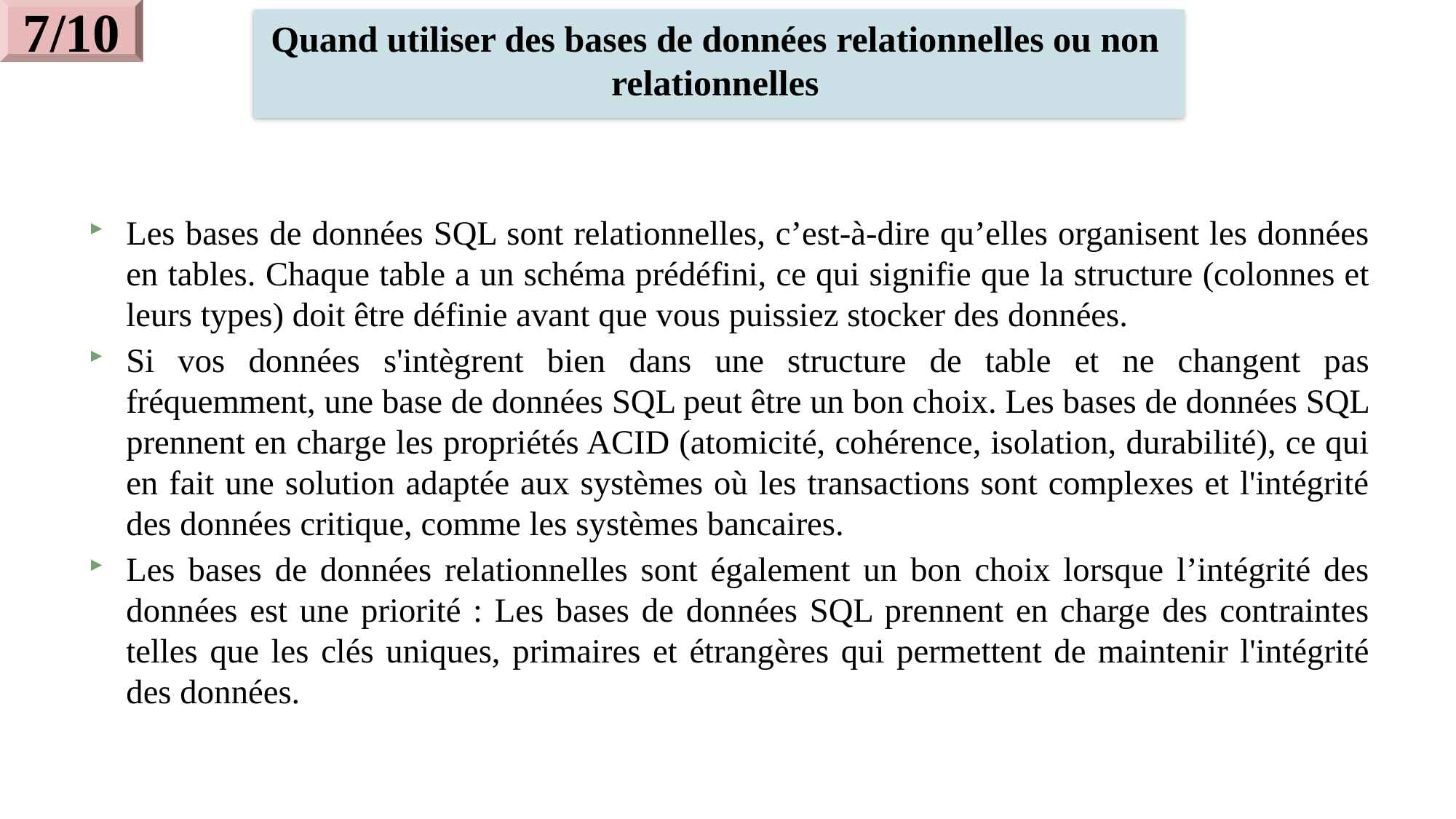

7/10
Quand utiliser des bases de données relationnelles ou non relationnelles

Les bases de données SQL sont relationnelles, c’est-à-dire qu’elles organisent les données en tables. Chaque table a un schéma prédéfini, ce qui signifie que la structure (colonnes et leurs types) doit être définie avant que vous puissiez stocker des données.
Si vos données s'intègrent bien dans une structure de table et ne changent pas fréquemment, une base de données SQL peut être un bon choix. Les bases de données SQL prennent en charge les propriétés ACID (atomicité, cohérence, isolation, durabilité), ce qui en fait une solution adaptée aux systèmes où les transactions sont complexes et l'intégrité des données critique, comme les systèmes bancaires.
Les bases de données relationnelles sont également un bon choix lorsque l’intégrité des données est une priorité : Les bases de données SQL prennent en charge des contraintes telles que les clés uniques, primaires et étrangères qui permettent de maintenir l'intégrité des données.